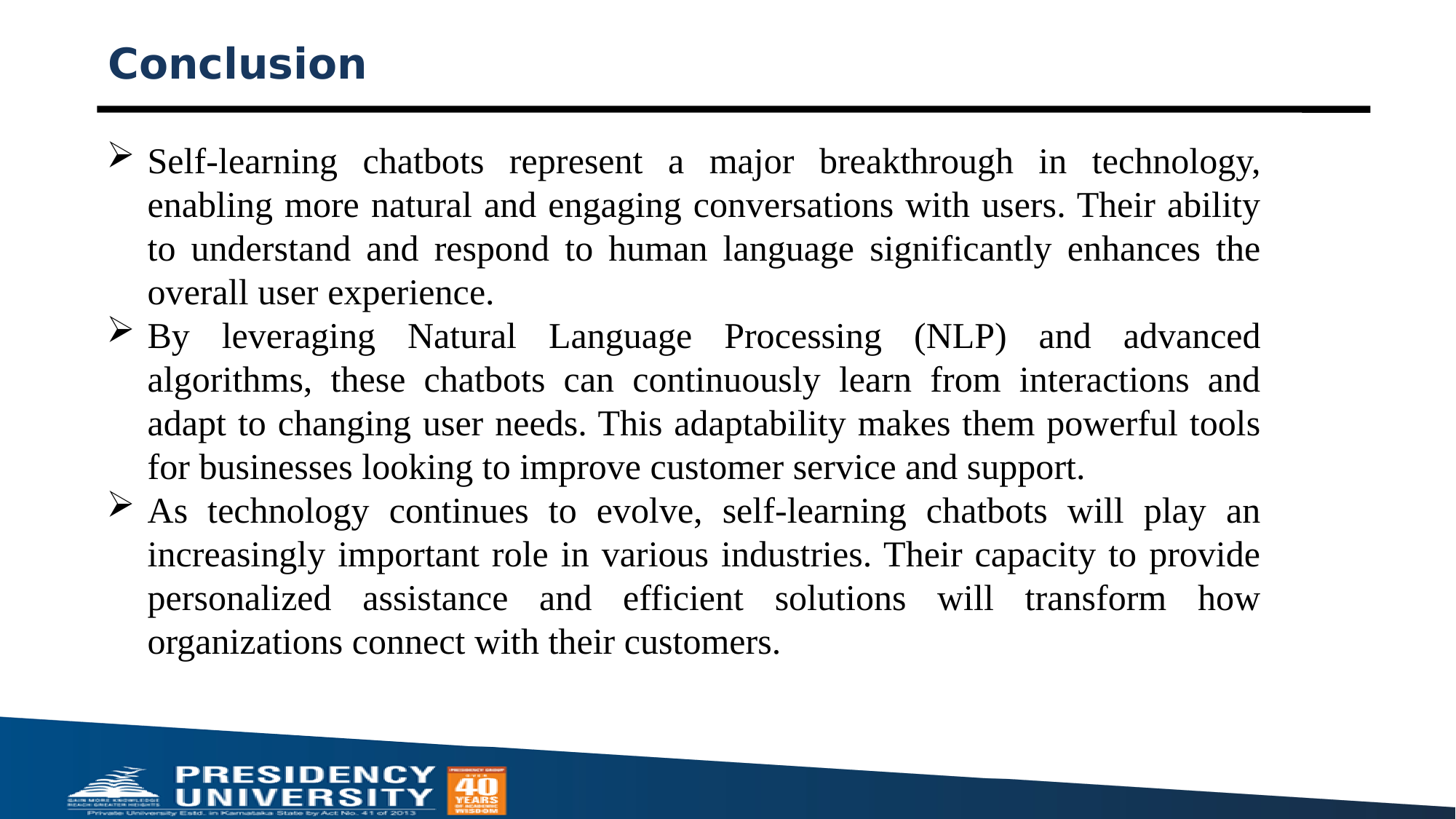

# Conclusion
Self-learning chatbots represent a major breakthrough in technology, enabling more natural and engaging conversations with users. Their ability to understand and respond to human language significantly enhances the overall user experience.
By leveraging Natural Language Processing (NLP) and advanced algorithms, these chatbots can continuously learn from interactions and adapt to changing user needs. This adaptability makes them powerful tools for businesses looking to improve customer service and support.
As technology continues to evolve, self-learning chatbots will play an increasingly important role in various industries. Their capacity to provide personalized assistance and efficient solutions will transform how organizations connect with their customers.